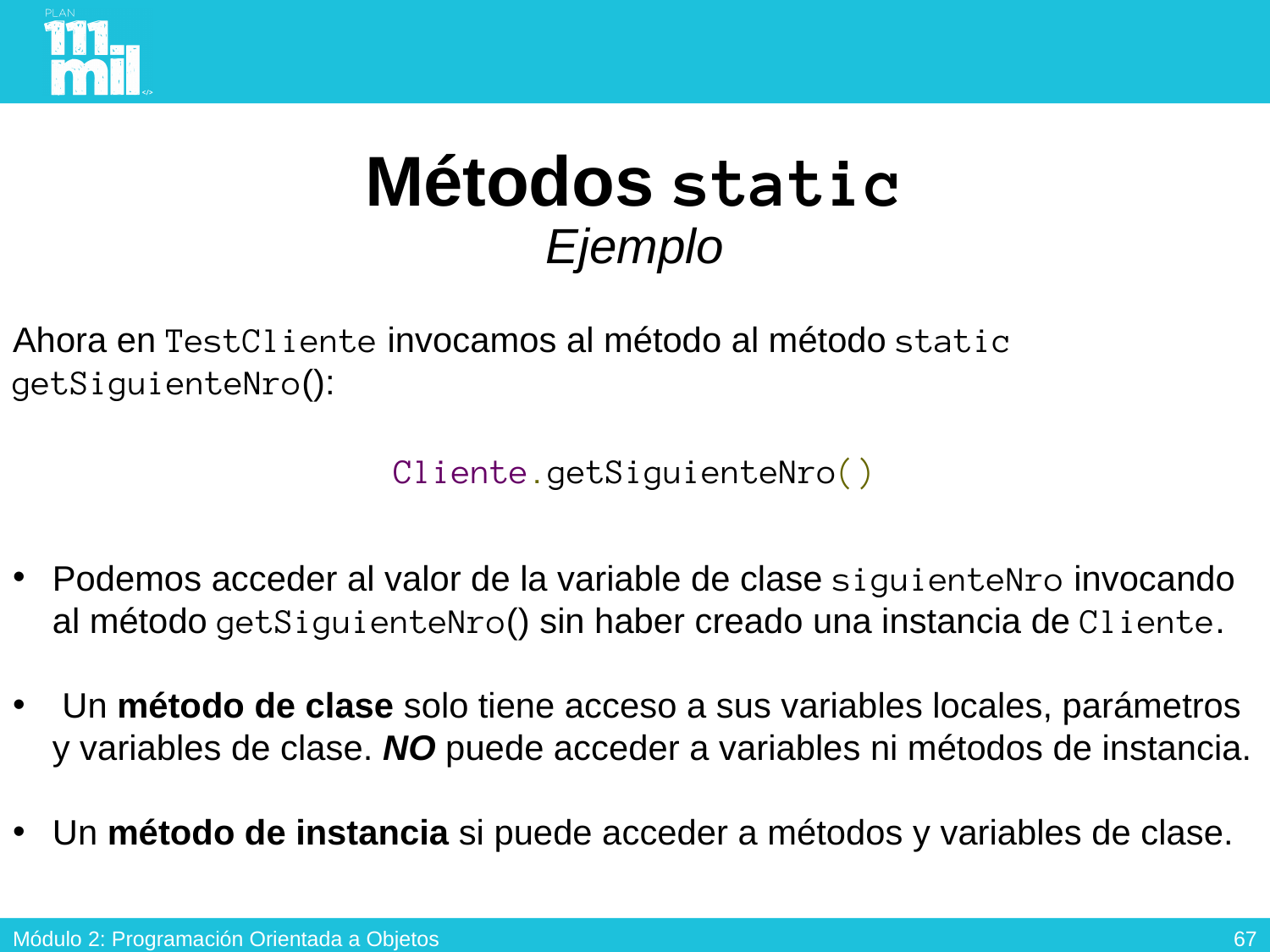

# Métodos static Ejemplo
Ahora en TestCliente invocamos al método al método static getSiguienteNro():
Cliente.getSiguienteNro()
Podemos acceder al valor de la variable de clase siguienteNro invocando al método getSiguienteNro() sin haber creado una instancia de Cliente.

 Un método de clase solo tiene acceso a sus variables locales, parámetros y variables de clase. NO puede acceder a variables ni métodos de instancia.

Un método de instancia si puede acceder a métodos y variables de clase.

67
Módulo 2: Programación Orientada a Objetos